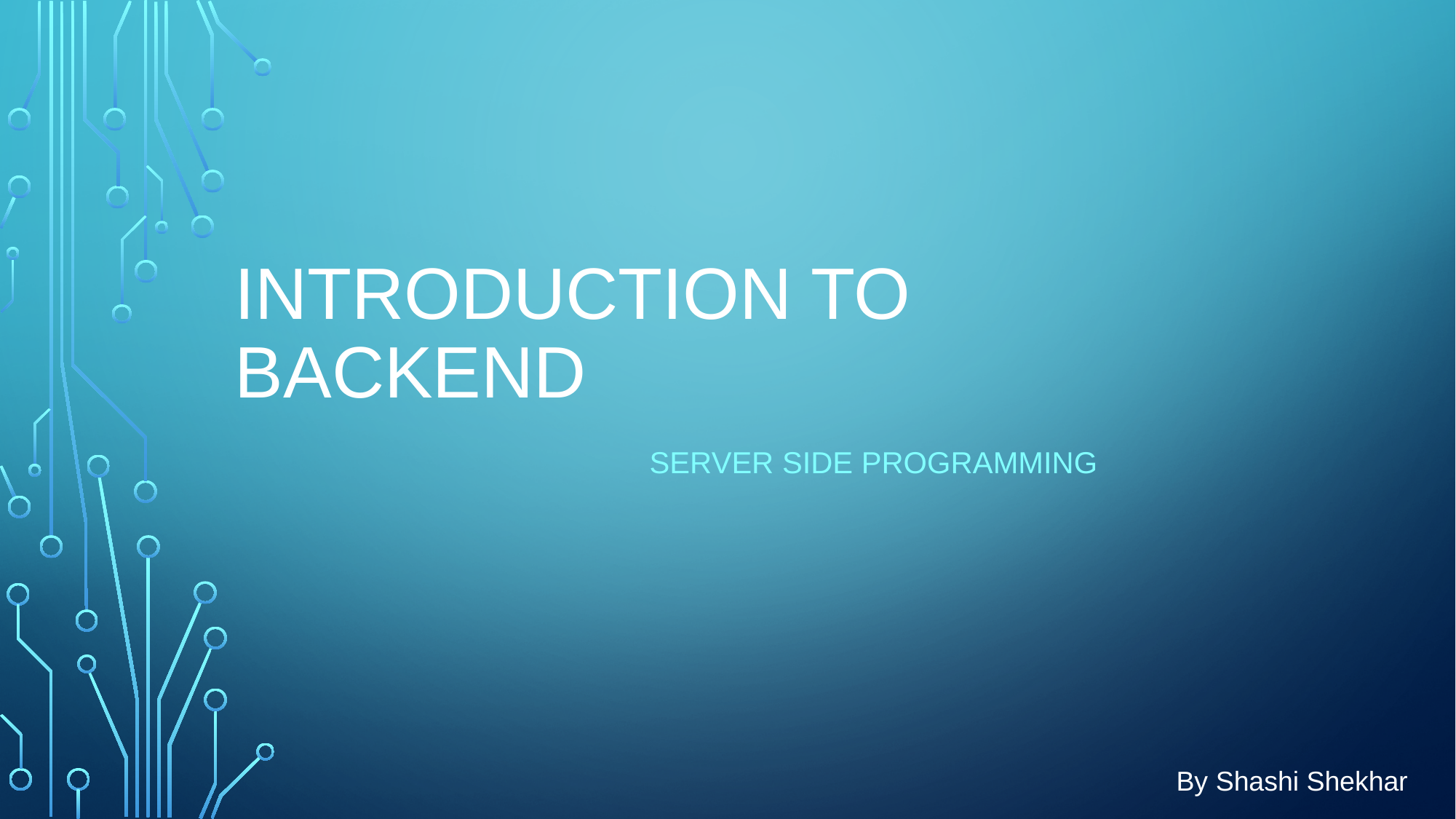

# Introduction to backend
Server side programming
By Shashi Shekhar